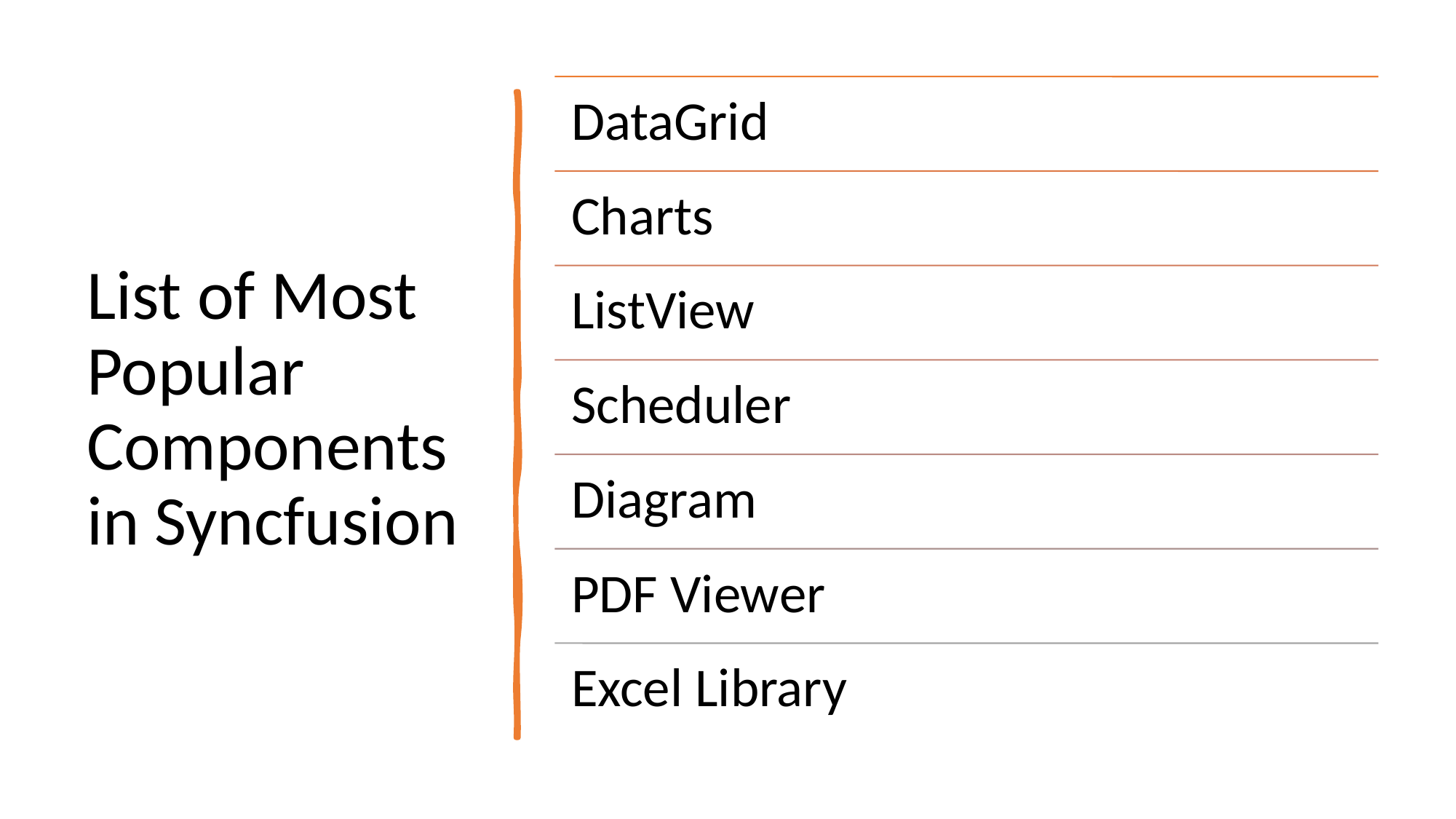

DataGrid
Charts
ListView
Scheduler
Diagram
PDF Viewer
Excel Library
# List of Most Popular Components in Syncfusion